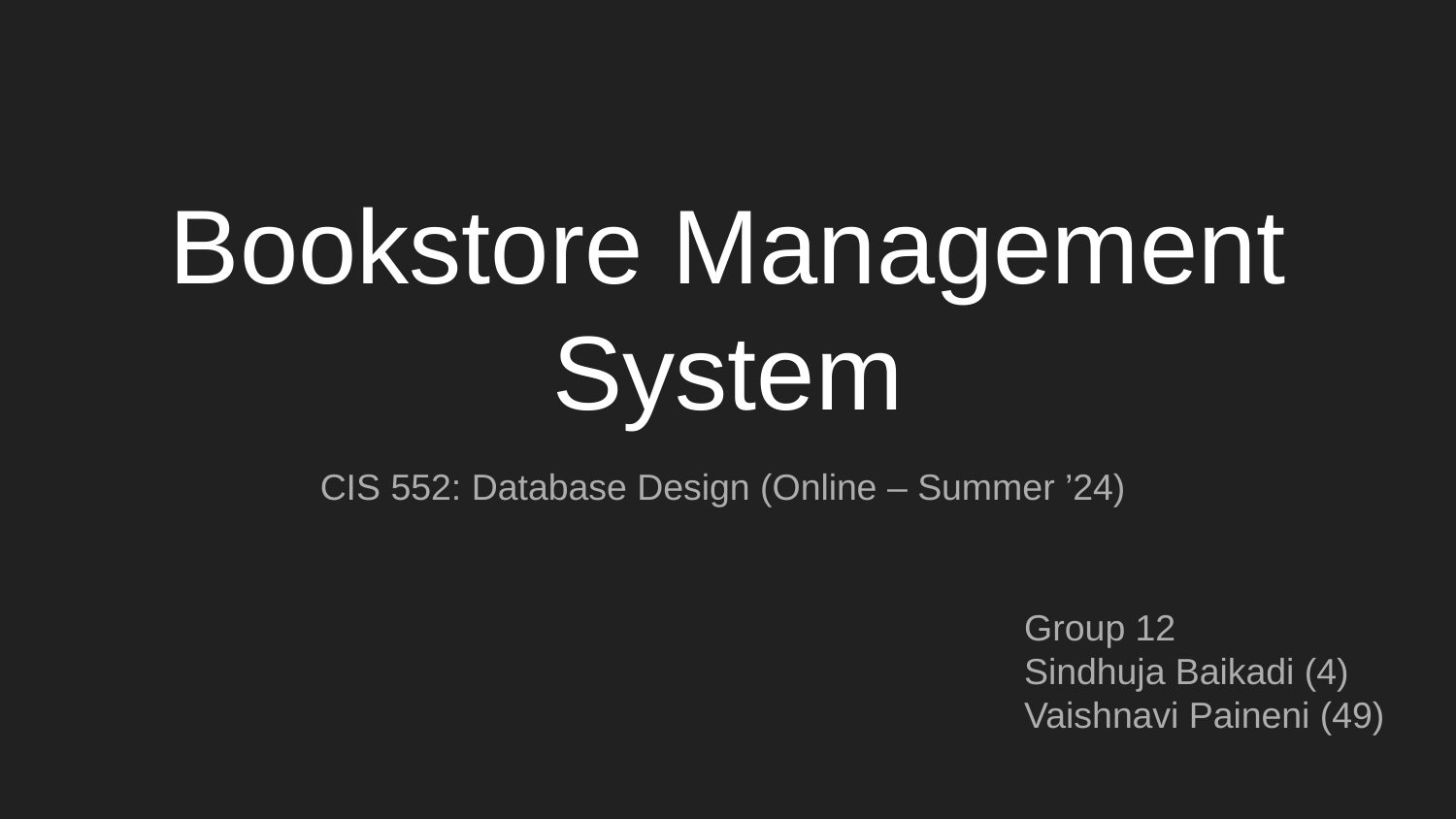

# Bookstore Management System
CIS 552: Database Design (Online – Summer ’24)
Group 12
Sindhuja Baikadi (4)
Vaishnavi Paineni (49)